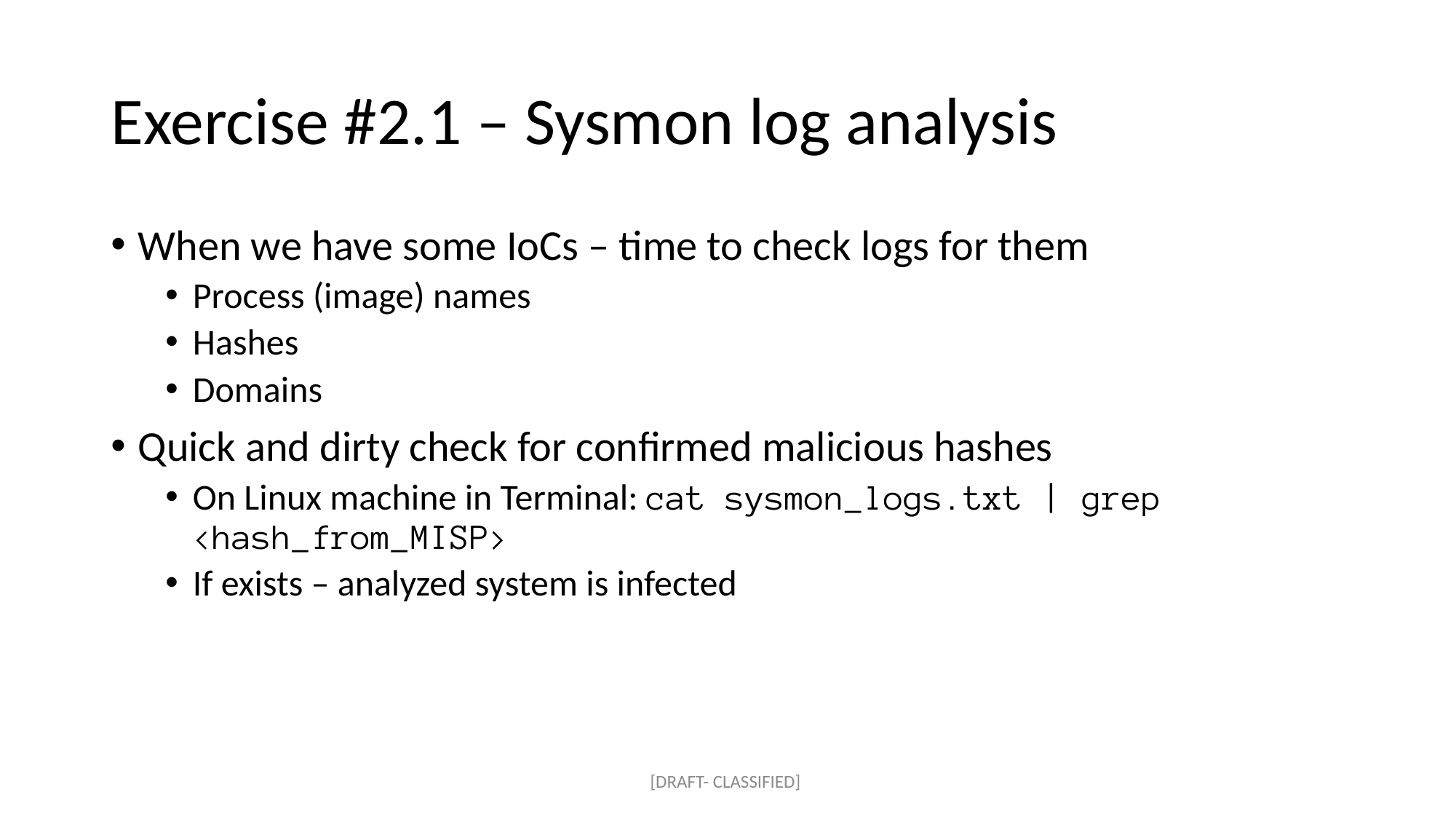

# Exercise #2.1 – Sysmon log analysis
When we have some IoCs – time to check logs for them
Process (image) names
Hashes
Domains
Quick and dirty check for confirmed malicious hashes
On Linux machine in Terminal: cat sysmon_logs.txt | grep <hash_from_MISP>
If exists – analyzed system is infected
[DRAFT- CLASSIFIED]